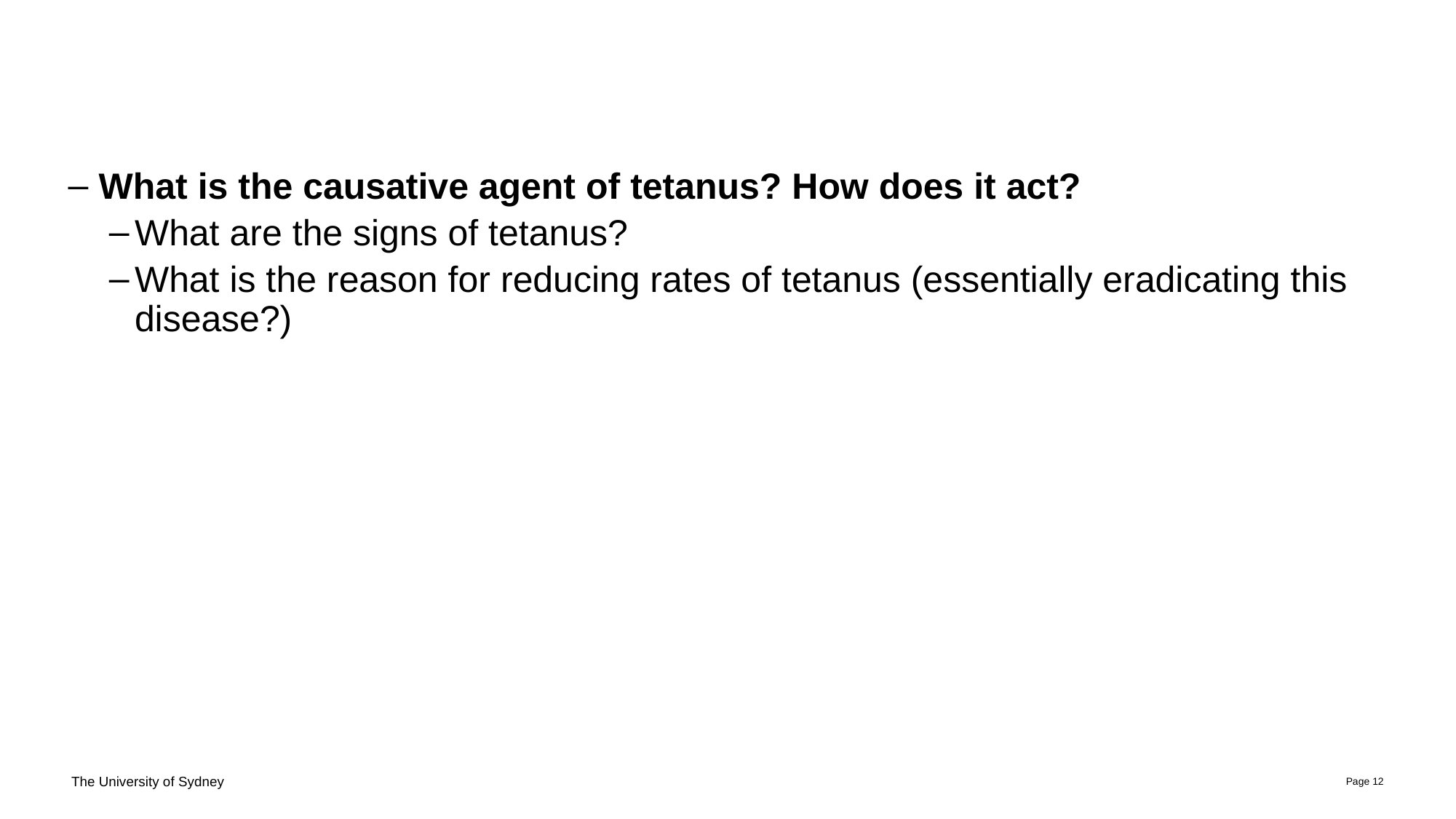

#
What is the causative agent of tetanus? How does it act?
What are the signs of tetanus?
What is the reason for reducing rates of tetanus (essentially eradicating this disease?)